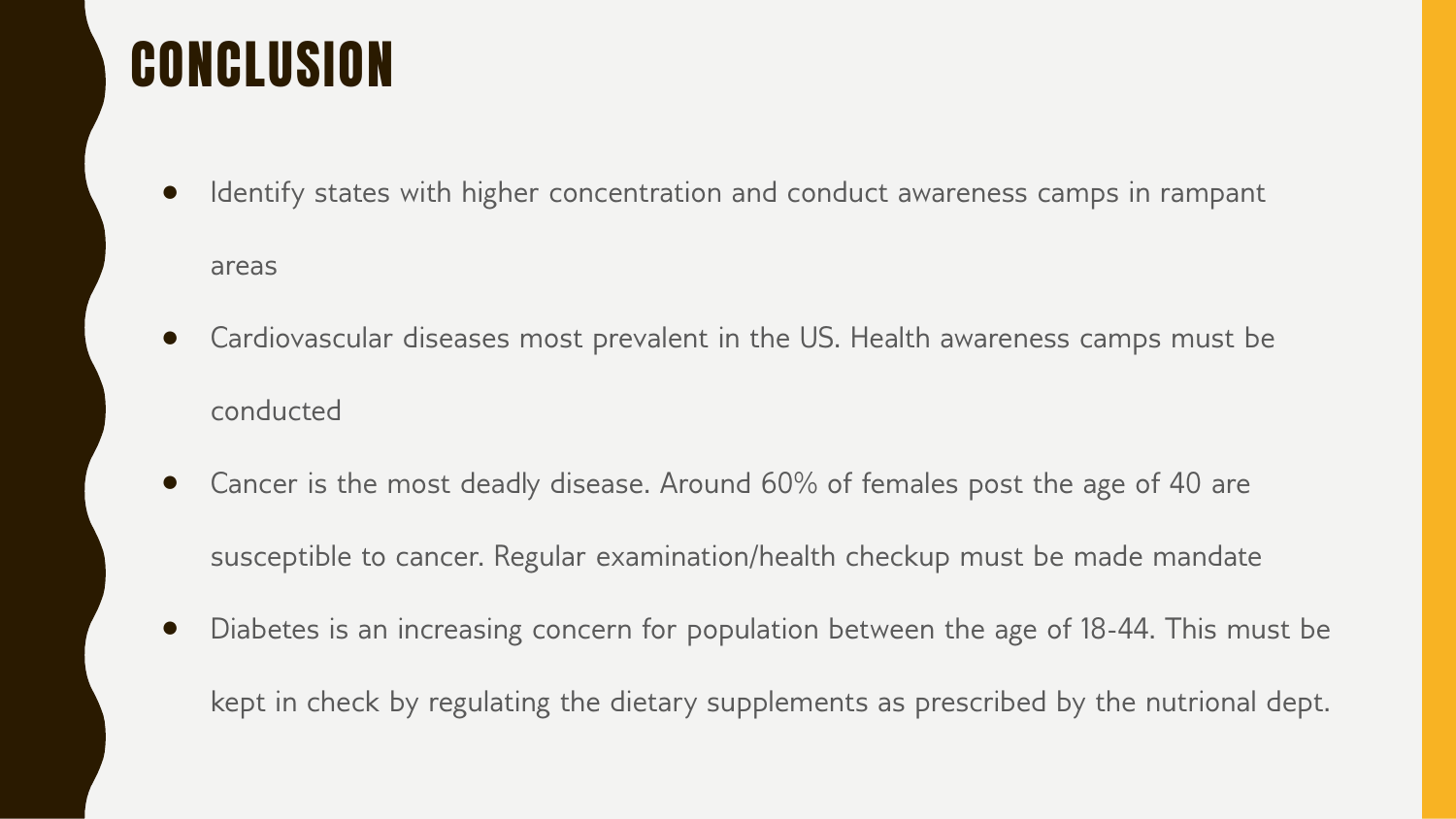

# Conclusion
Identify states with higher concentration and conduct awareness camps in rampant areas
Cardiovascular diseases most prevalent in the US. Health awareness camps must be conducted
Cancer is the most deadly disease. Around 60% of females post the age of 40 are susceptible to cancer. Regular examination/health checkup must be made mandate
Diabetes is an increasing concern for population between the age of 18-44. This must be kept in check by regulating the dietary supplements as prescribed by the nutrional dept.